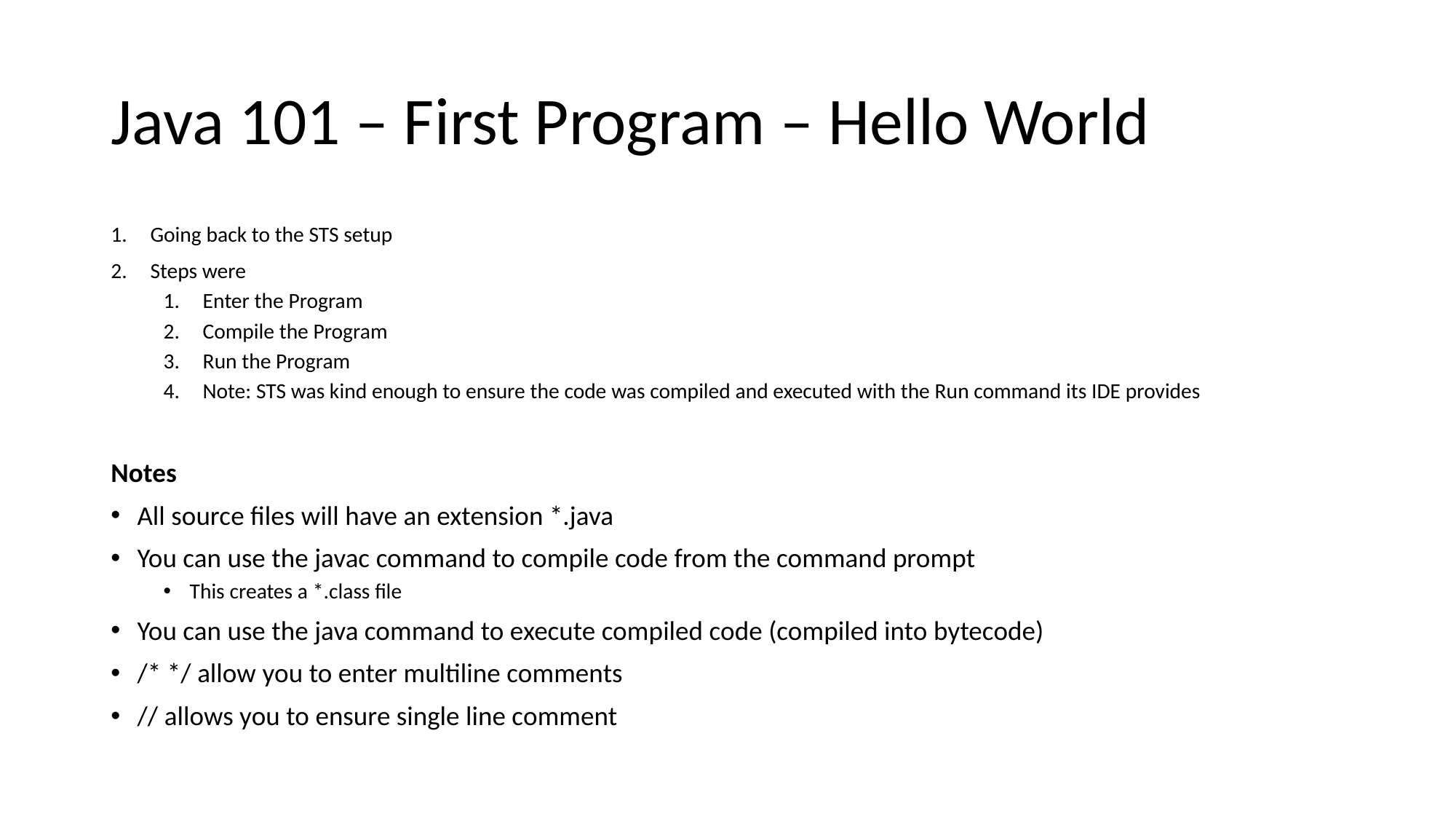

# Java 101 – First Program – Hello World
Going back to the STS setup
Steps were
Enter the Program
Compile the Program
Run the Program
Note: STS was kind enough to ensure the code was compiled and executed with the Run command its IDE provides

Notes
All source files will have an extension *.java
You can use the javac command to compile code from the command prompt
This creates a *.class file
You can use the java command to execute compiled code (compiled into bytecode)
/* */ allow you to enter multiline comments
// allows you to ensure single line comment